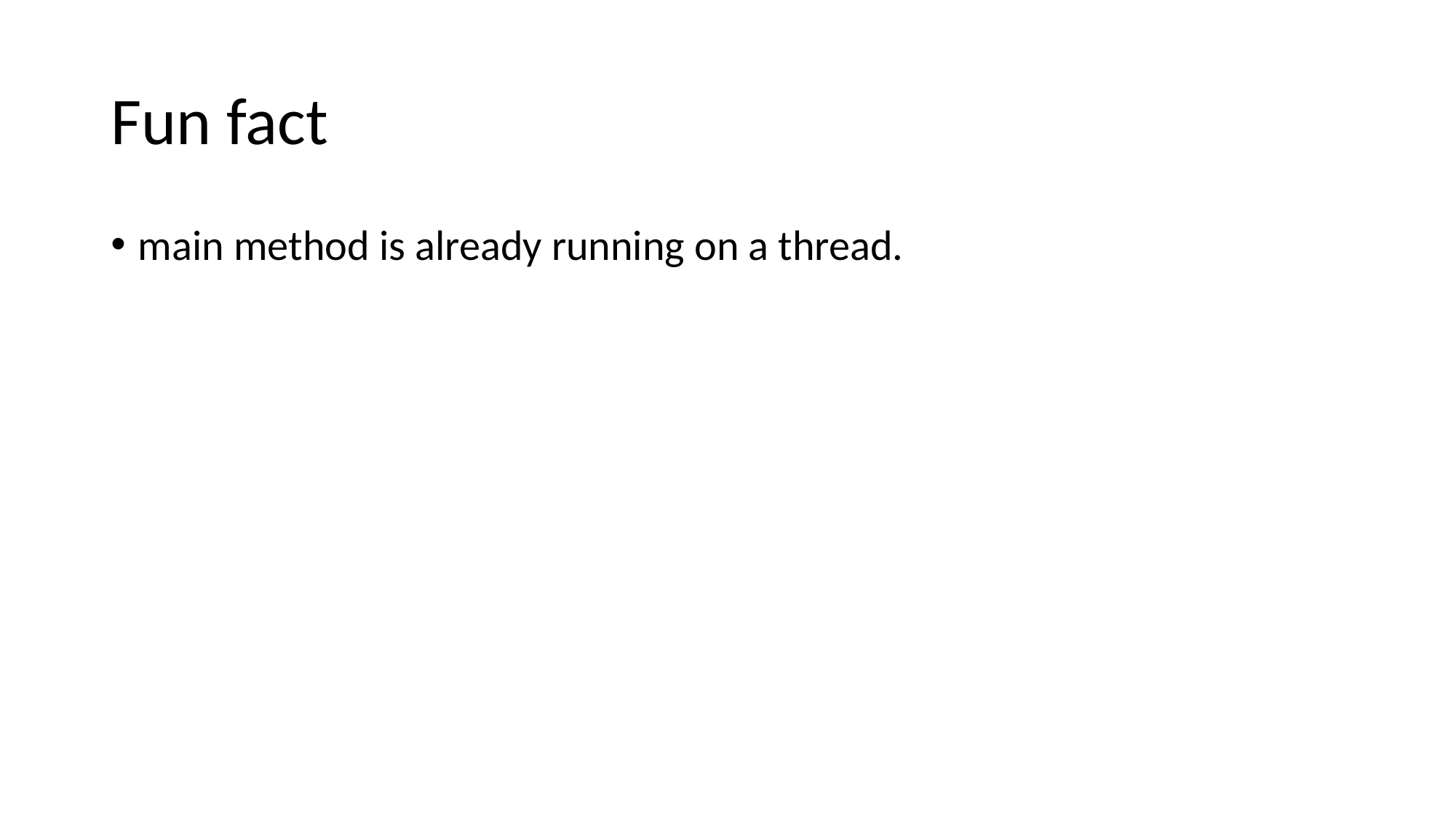

# Fun fact
main method is already running on a thread.